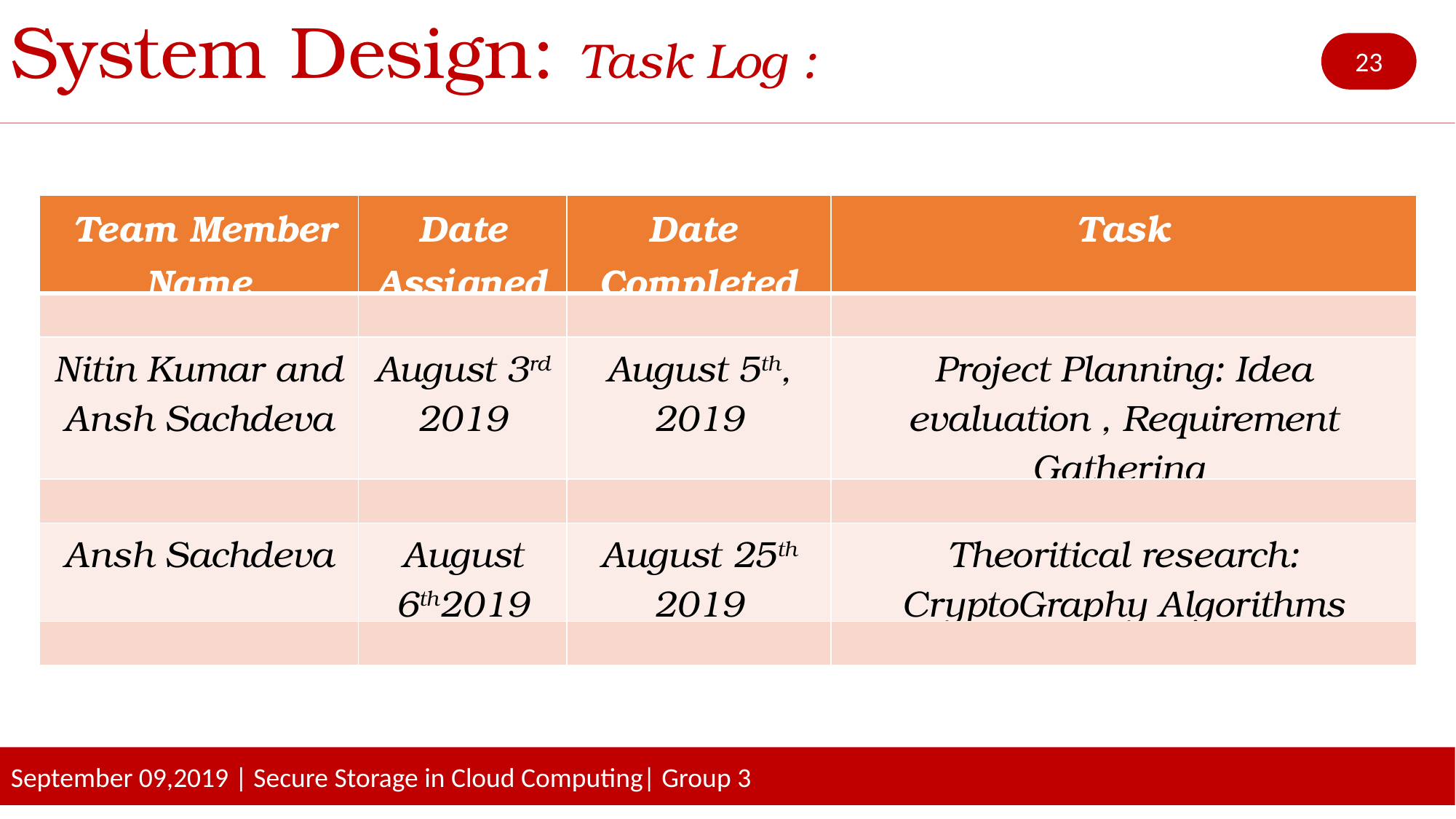

System Design: Task Log :
23

| Team Member Name | Date Assigned | Date Completed | Task |
| --- | --- | --- | --- |
|  |  |  |  |
| Nitin Kumar and Ansh Sachdeva | August 3rd 2019 | August 5th, 2019 | Project Planning: Idea evaluation , Requirement Gathering |
|  |  |  |  |
| Ansh Sachdeva | August 6th2019 | August 25th 2019 | Theoritical research: CryptoGraphy Algorithms |
|  |  |  |  |
September 09,2019 | Secure Storage in Cloud Computing| Group 3